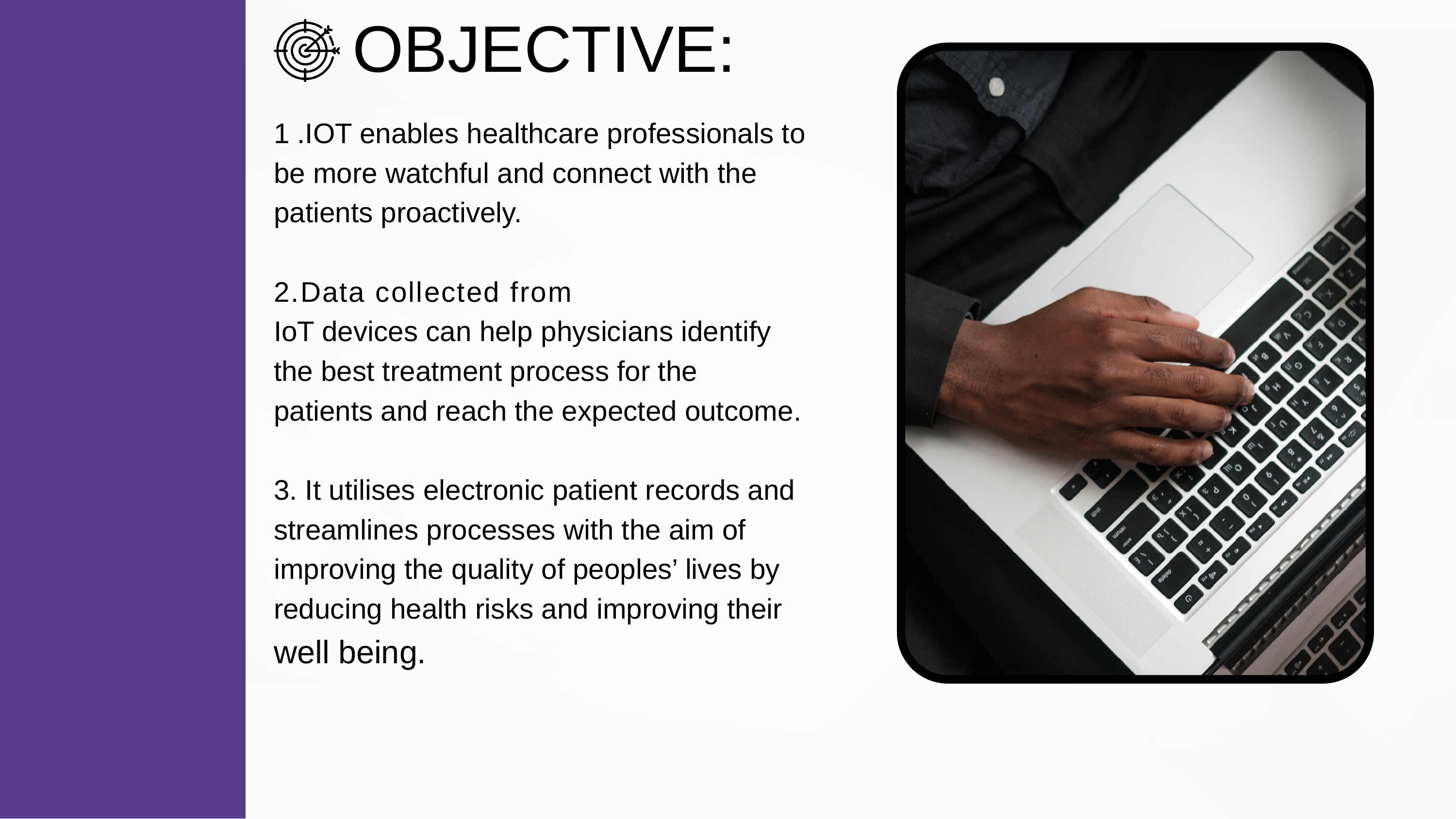

OBJECTIVE:

1 .IOT enables healthcare professionals to
be more watchful and connect with the
patients proactively.

2.Data collected from
IoT devices can help physicians identify
the best treatment process for the
patients and reach the expected outcome.

3. It utilises electronic patient records and
streamlines processes with the aim of
improving the quality of peoples’ lives by
reducing health risks and improving their
well being.